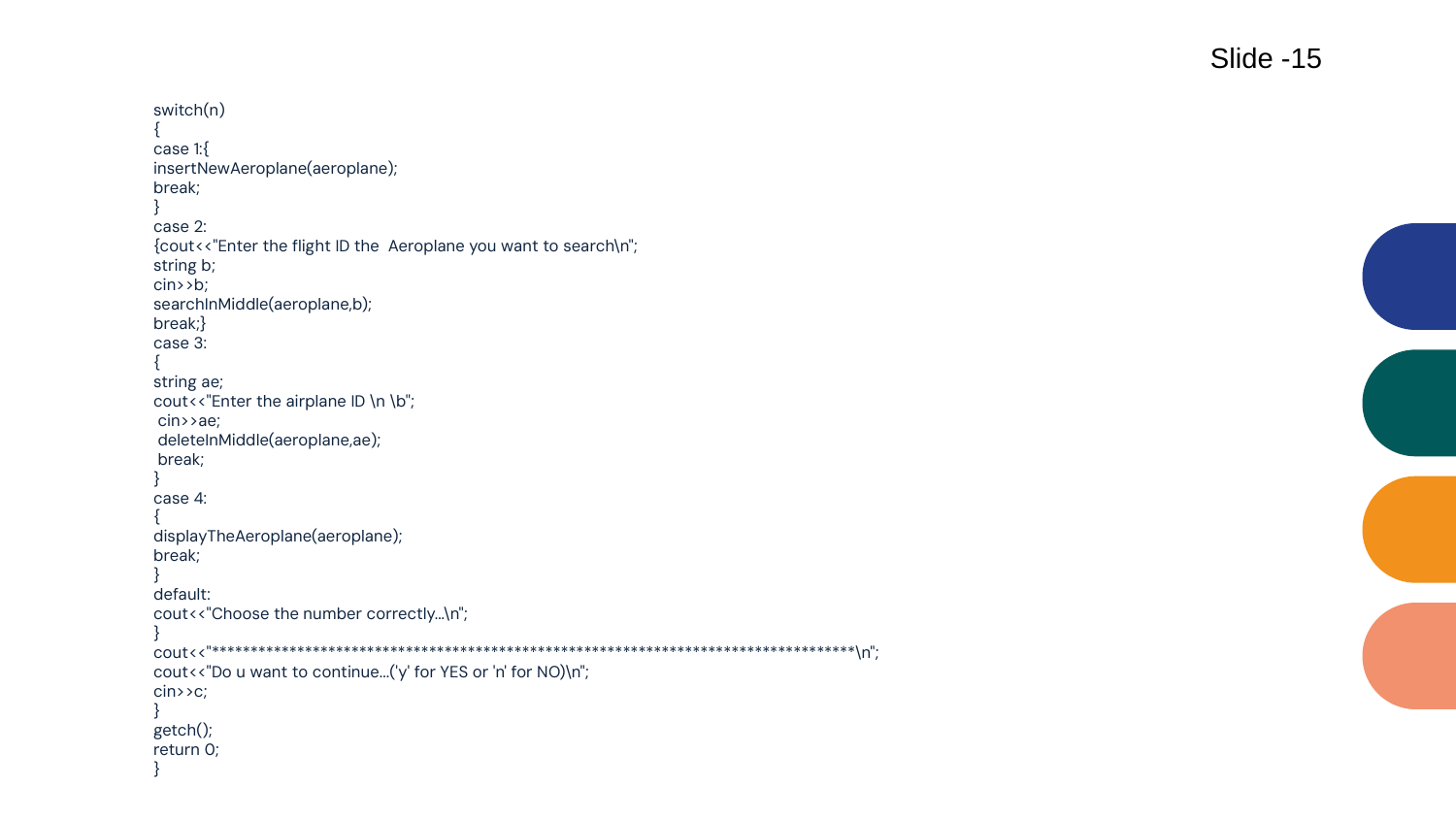

Slide -15
switch(n)
{
case 1:{
insertNewAeroplane(aeroplane);
break;
}
case 2:
{cout<<"Enter the flight ID the  Aeroplane you want to search\n";
string b;
cin>>b;
searchInMiddle(aeroplane,b);
break;}
case 3:
{
string ae;
cout<<"Enter the airplane ID \n \b";
 cin>>ae;
 deleteInMiddle(aeroplane,ae);
 break;
}
case 4:
{
displayTheAeroplane(aeroplane);
break;
}
default:
cout<<"Choose the number correctly...\n";
}
cout<<"***********************************************************************************\n";
cout<<"Do u want to continue...('y' for YES or 'n' for NO)\n";
cin>>c;
}
getch();
return 0;
}